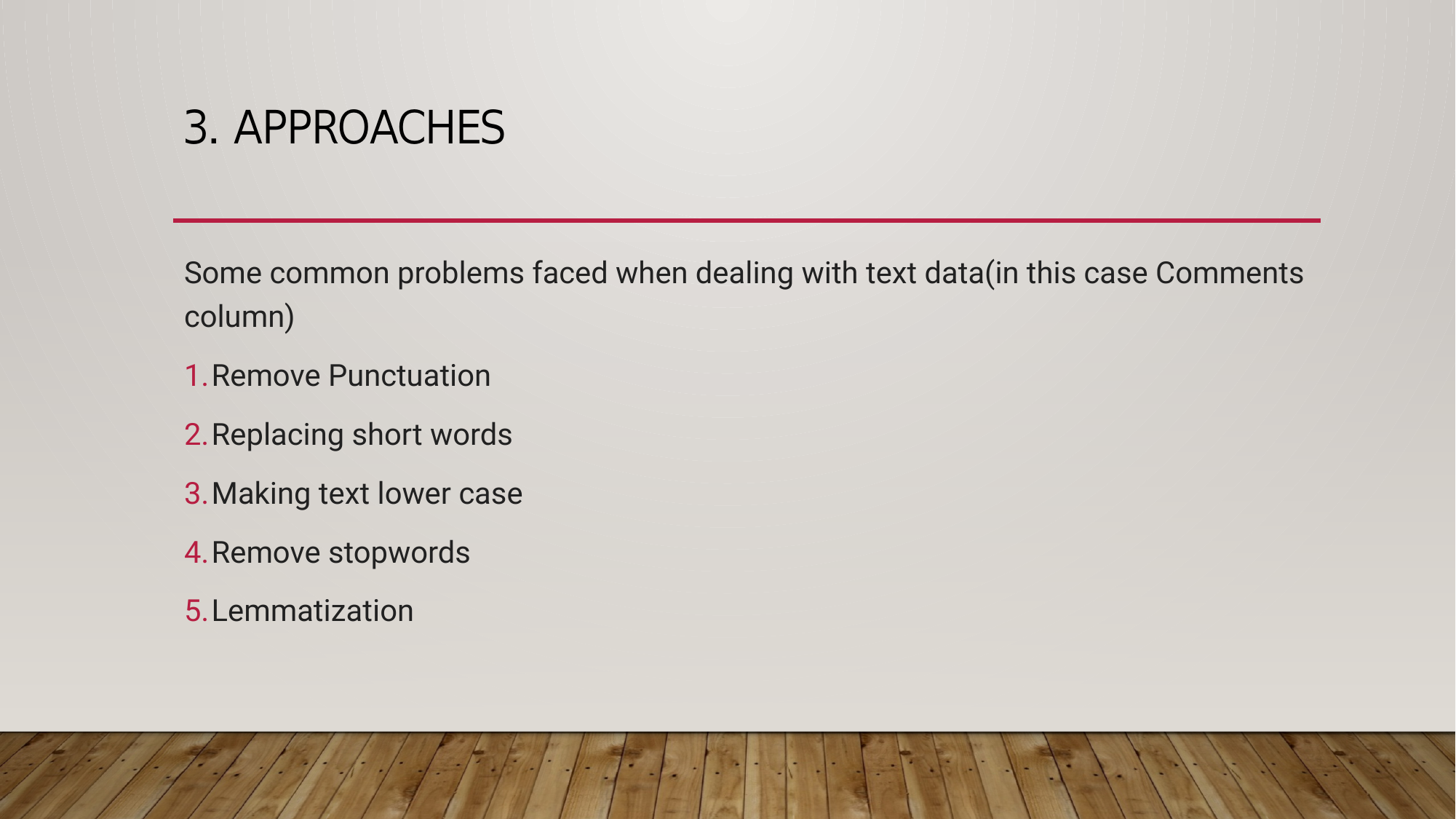

# 3. Approaches
Some common problems faced when dealing with text data(in this case Comments column)
Remove Punctuation
Replacing short words
Making text lower case
Remove stopwords
Lemmatization